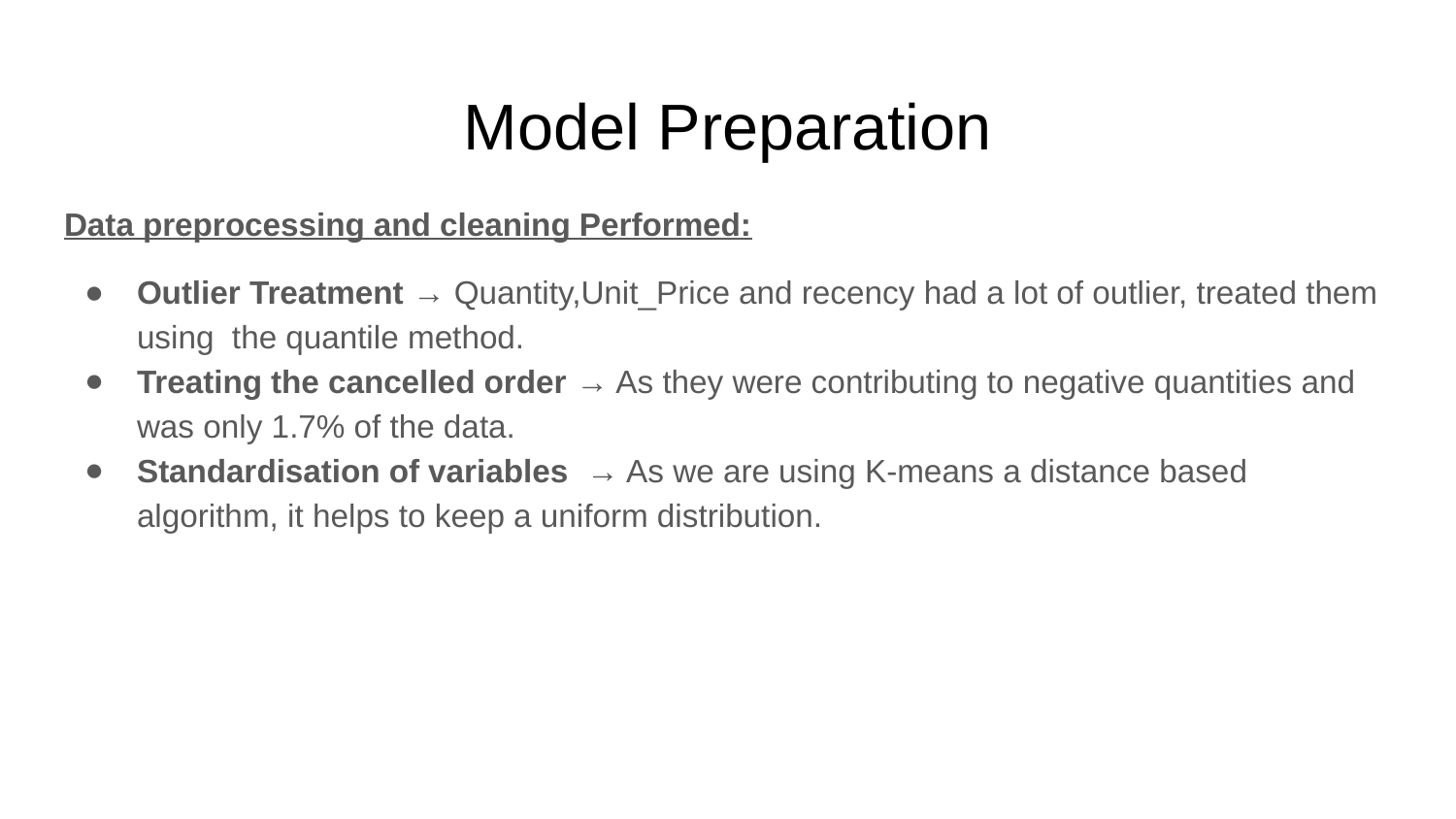

# Model Preparation

Data preprocessing and cleaning Performed:
Outlier Treatment → Quantity,Unit_Price and recency had a lot of outlier, treated them using  the quantile method.
Treating the cancelled order → As they were contributing to negative quantities and was only 1.7% of the data.
Standardisation of variables  → As we are using K-means a distance based algorithm, it helps to keep a uniform distribution.